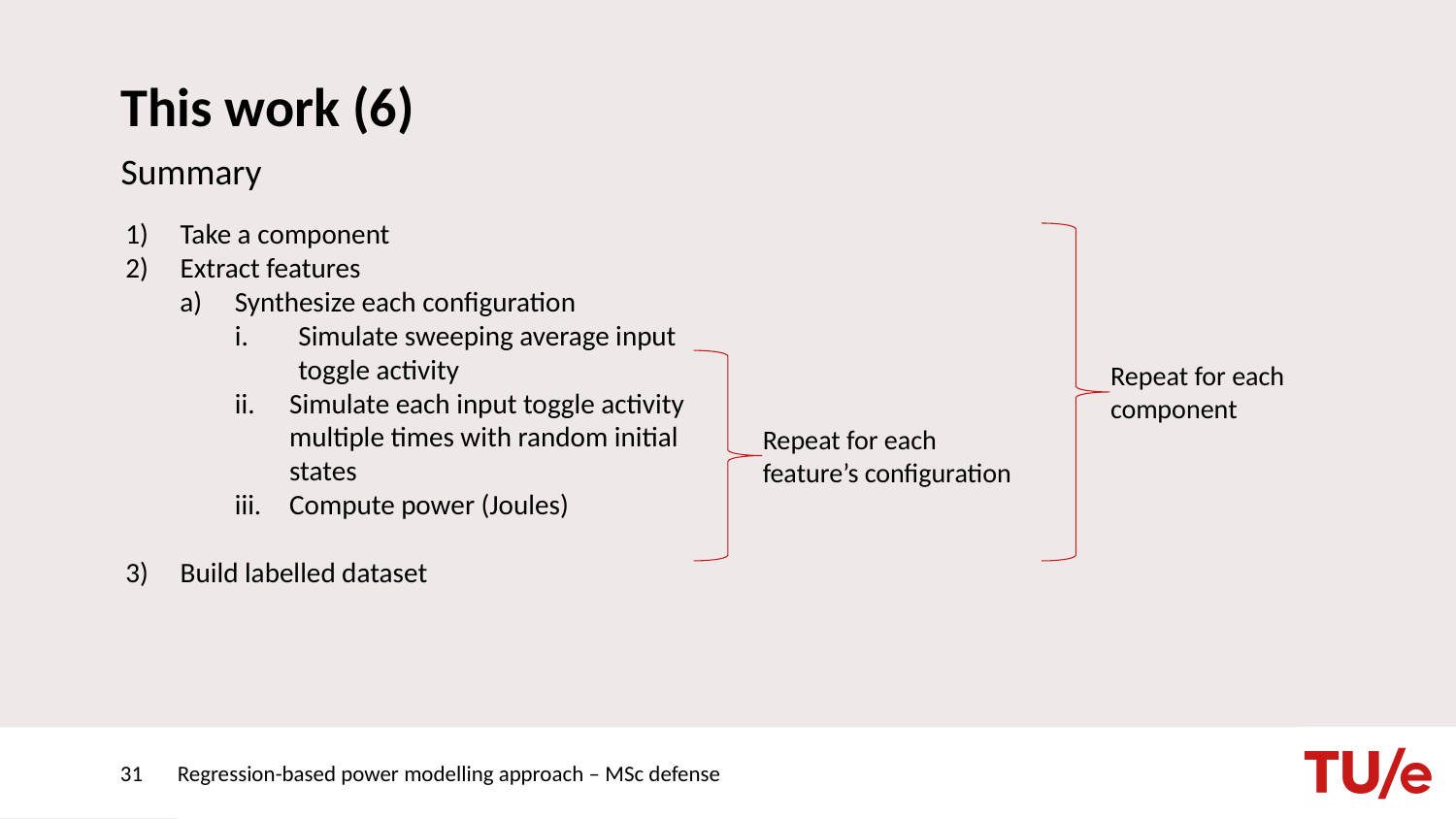

# This work (6) Summary
Take a component
Extract features
Synthesize each configuration
Simulate sweeping average input toggle activity
Simulate each input toggle activity multiple times with random initial states
Compute power (Joules)

Build labelled dataset

Repeat for each component
Repeat for each feature’s configuration
31
Regression-based power modelling approach – MSc defense